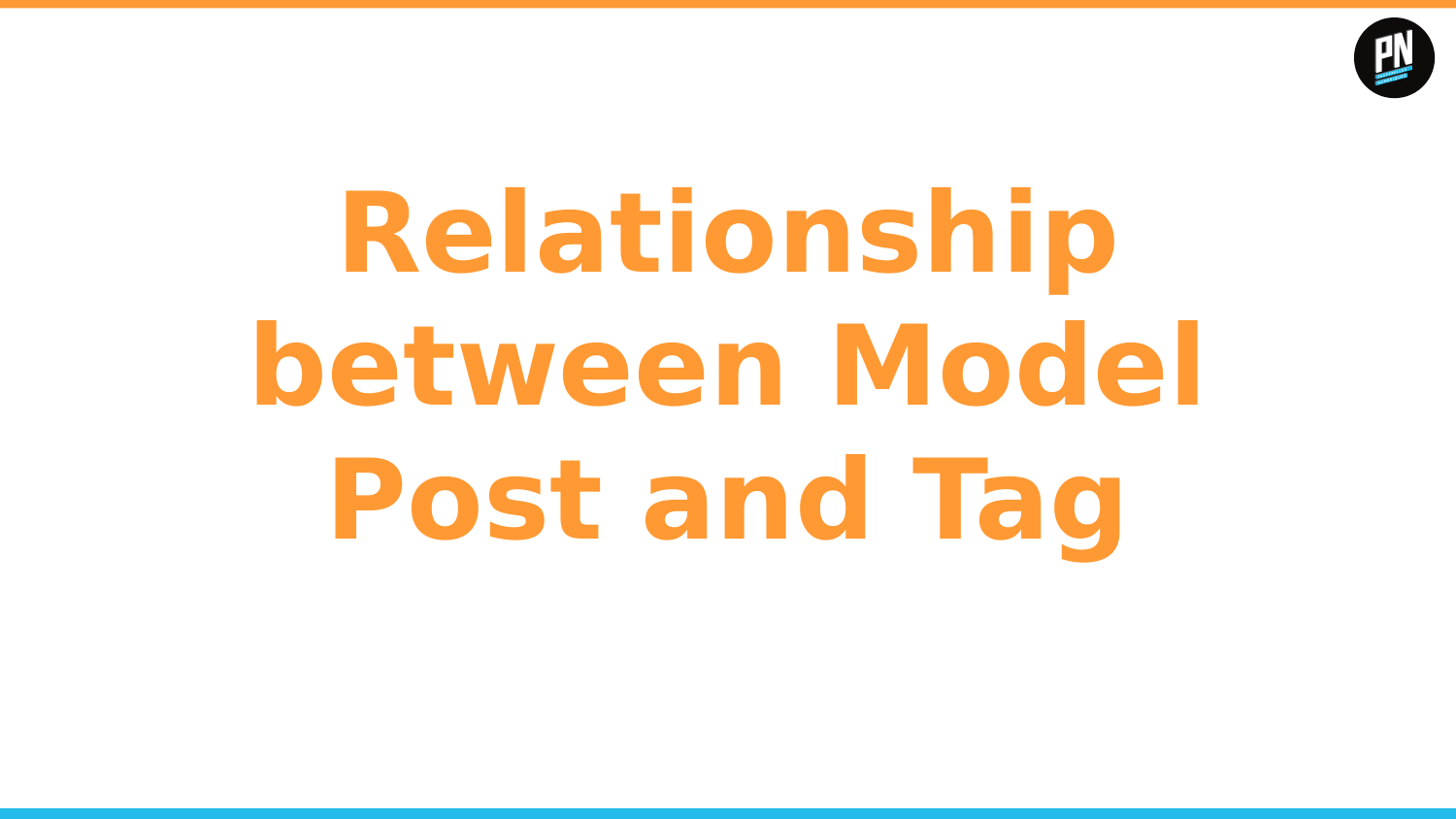

# Relationship between Model Post and Tag